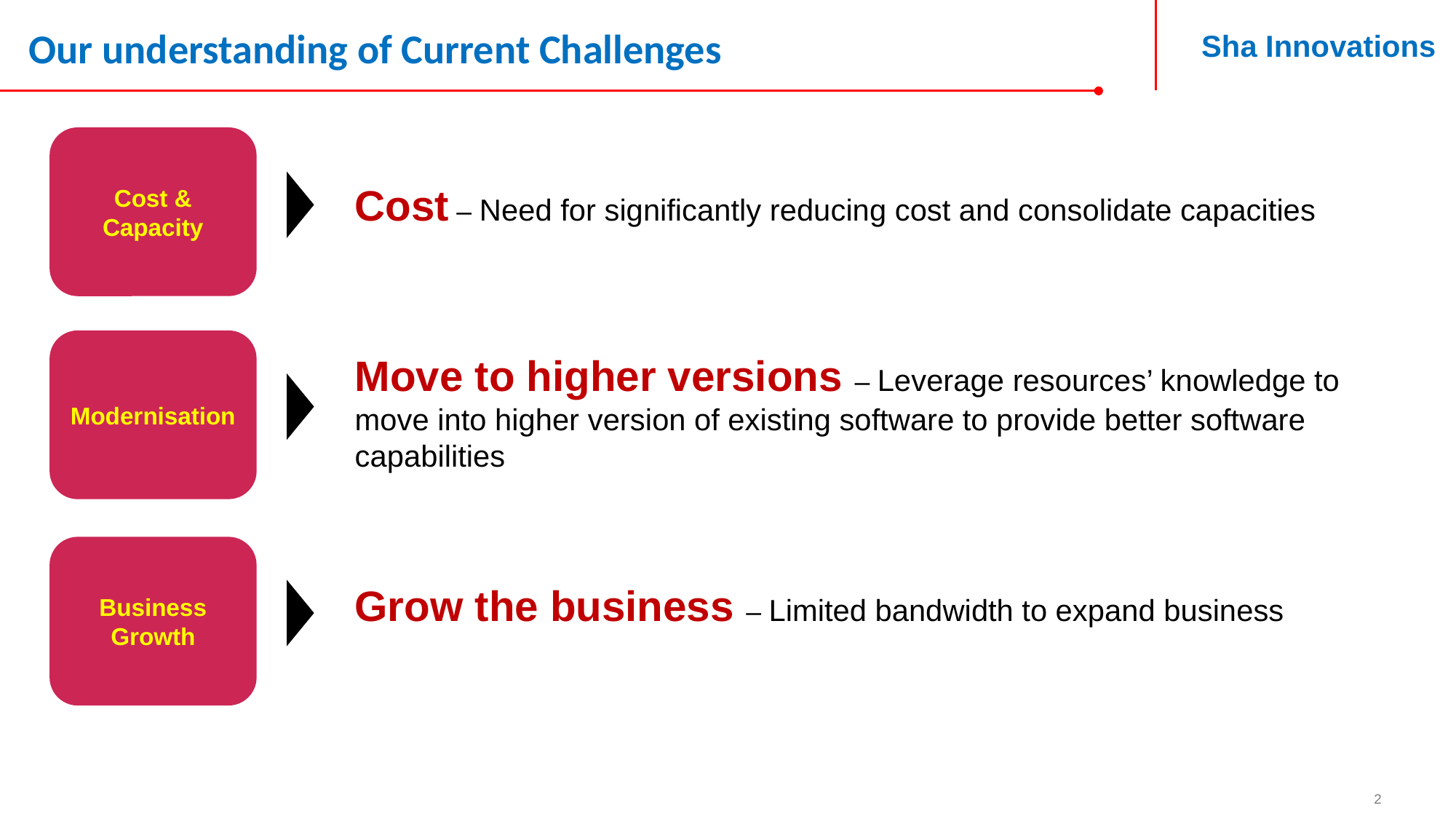

Our understanding of Current Challenges
Cost & Capacity
Cost – Need for significantly reducing cost and consolidate capacities

Modernisation
Move to higher versions – Leverage resources’ knowledge to move into higher version of existing software to provide better software capabilities

Business Growth
Grow the business – Limited bandwidth to expand business